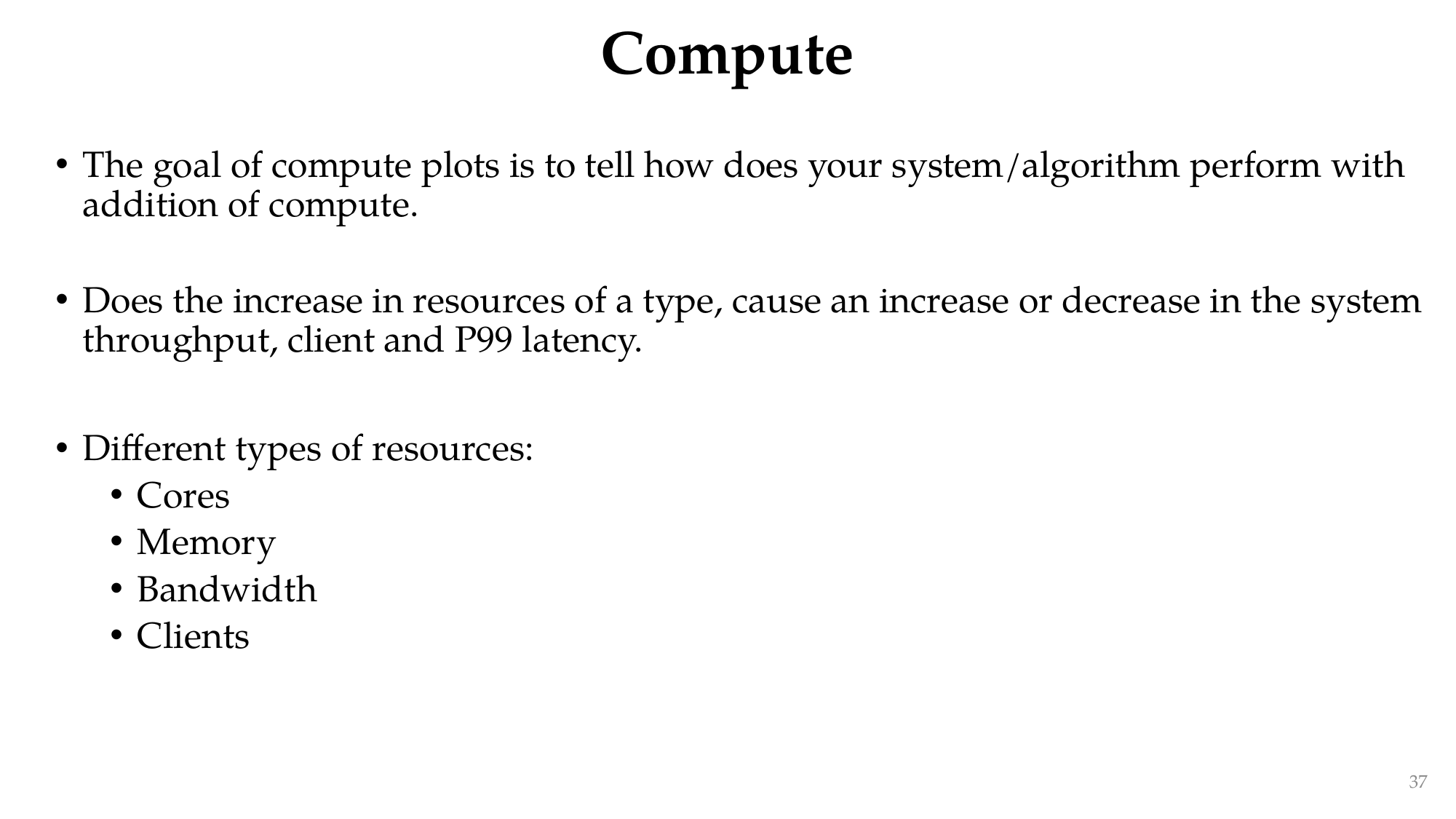

# Compute
The goal of compute plots is to tell how does your system/algorithm perform with addition of compute.

Does the increase in resources of a type, cause an increase or decrease in the system throughput, client and P99 latency.

Different types of resources:
Cores
Memory
Bandwidth
Clients

37